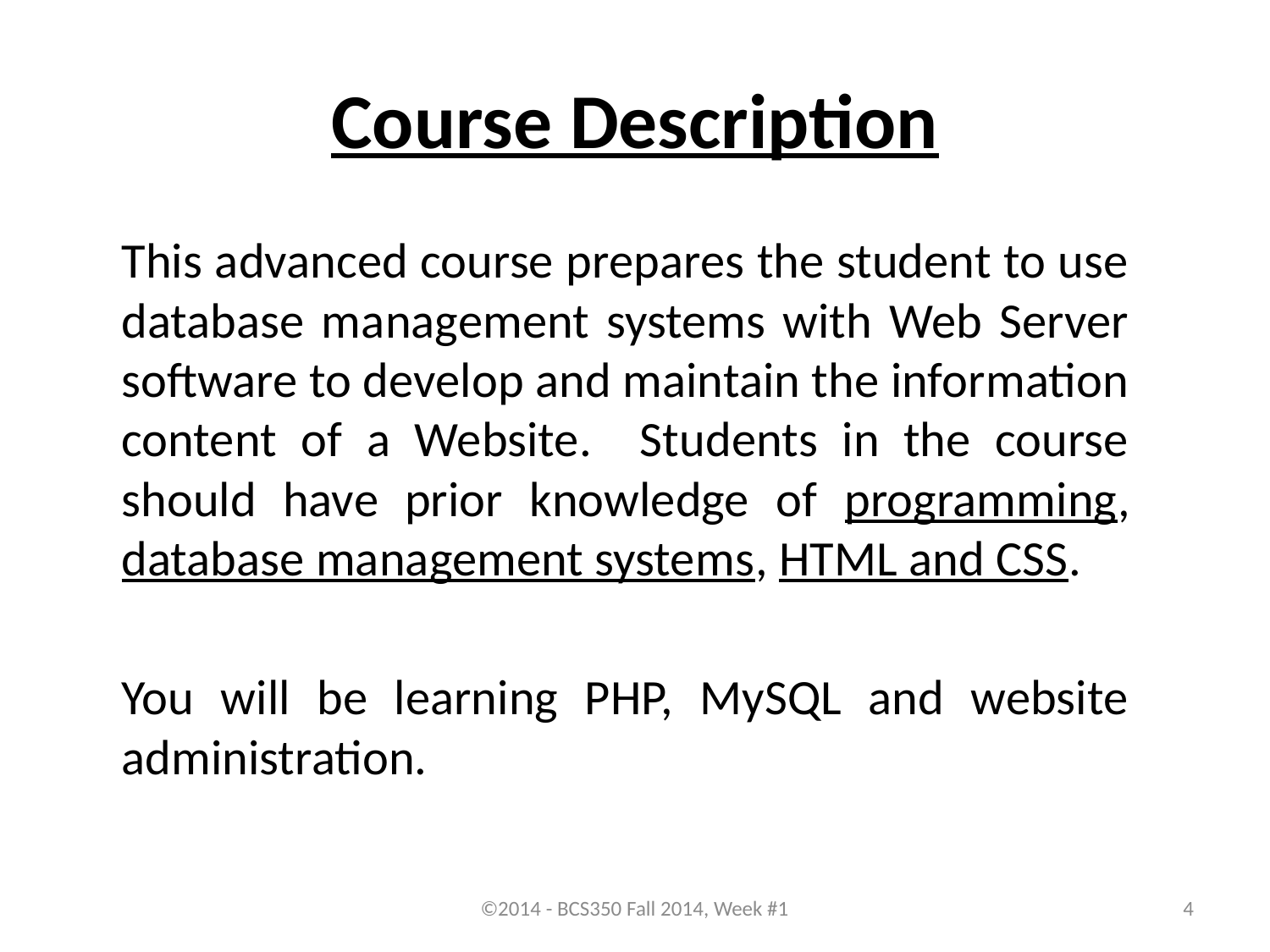

# Course Description
	This advanced course prepares the student to use database management systems with Web Server software to develop and maintain the information content of a Website.  Students in the course should have prior knowledge of programming, database management systems, HTML and CSS.

	You will be learning PHP, MySQL and website administration.

©2014 - BCS350 Fall 2014, Week #1
4